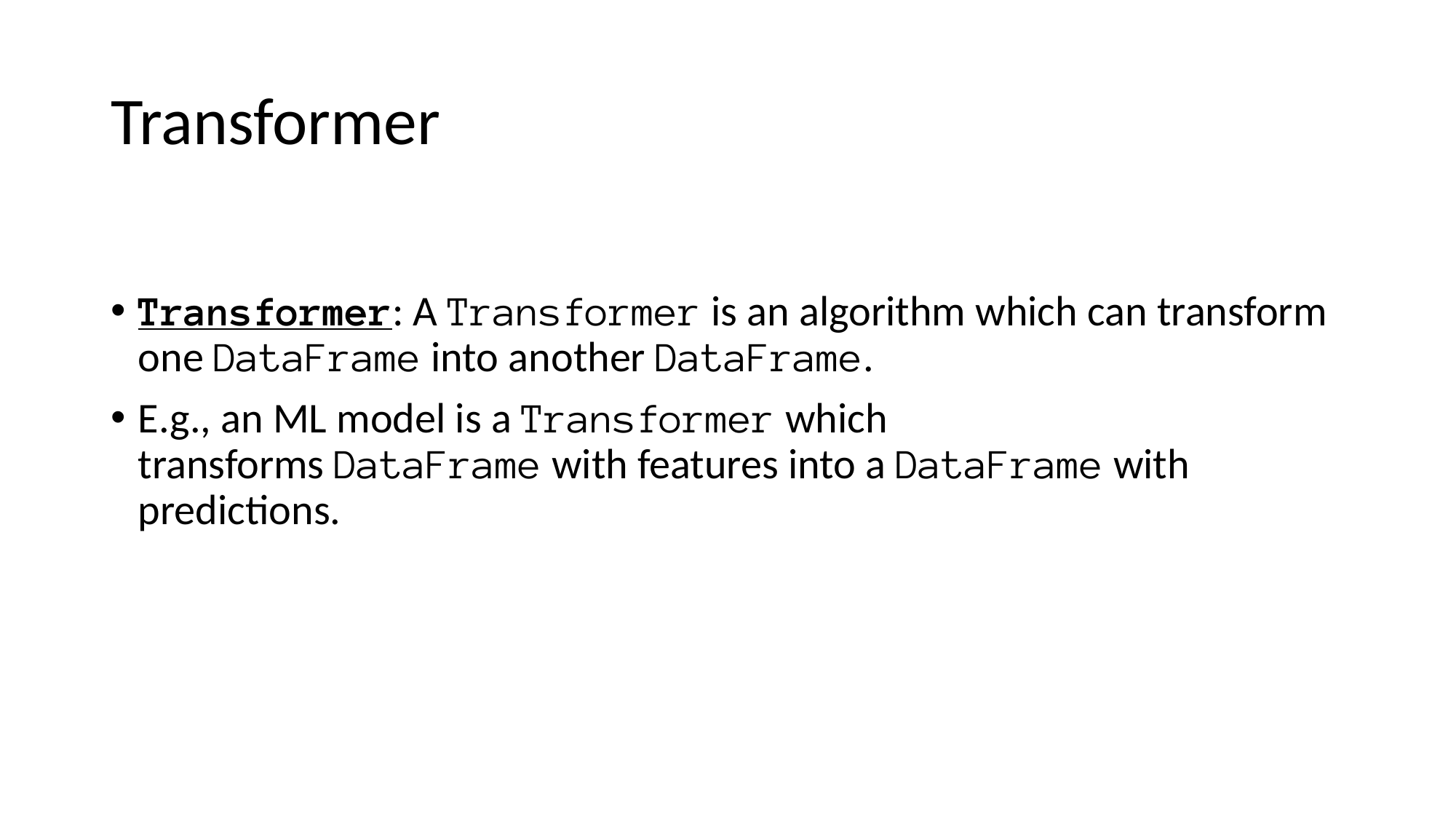

# Transformer

Transformer: A Transformer is an algorithm which can transform one DataFrame into another DataFrame.
E.g., an ML model is a Transformer which transforms DataFrame with features into a DataFrame with predictions.